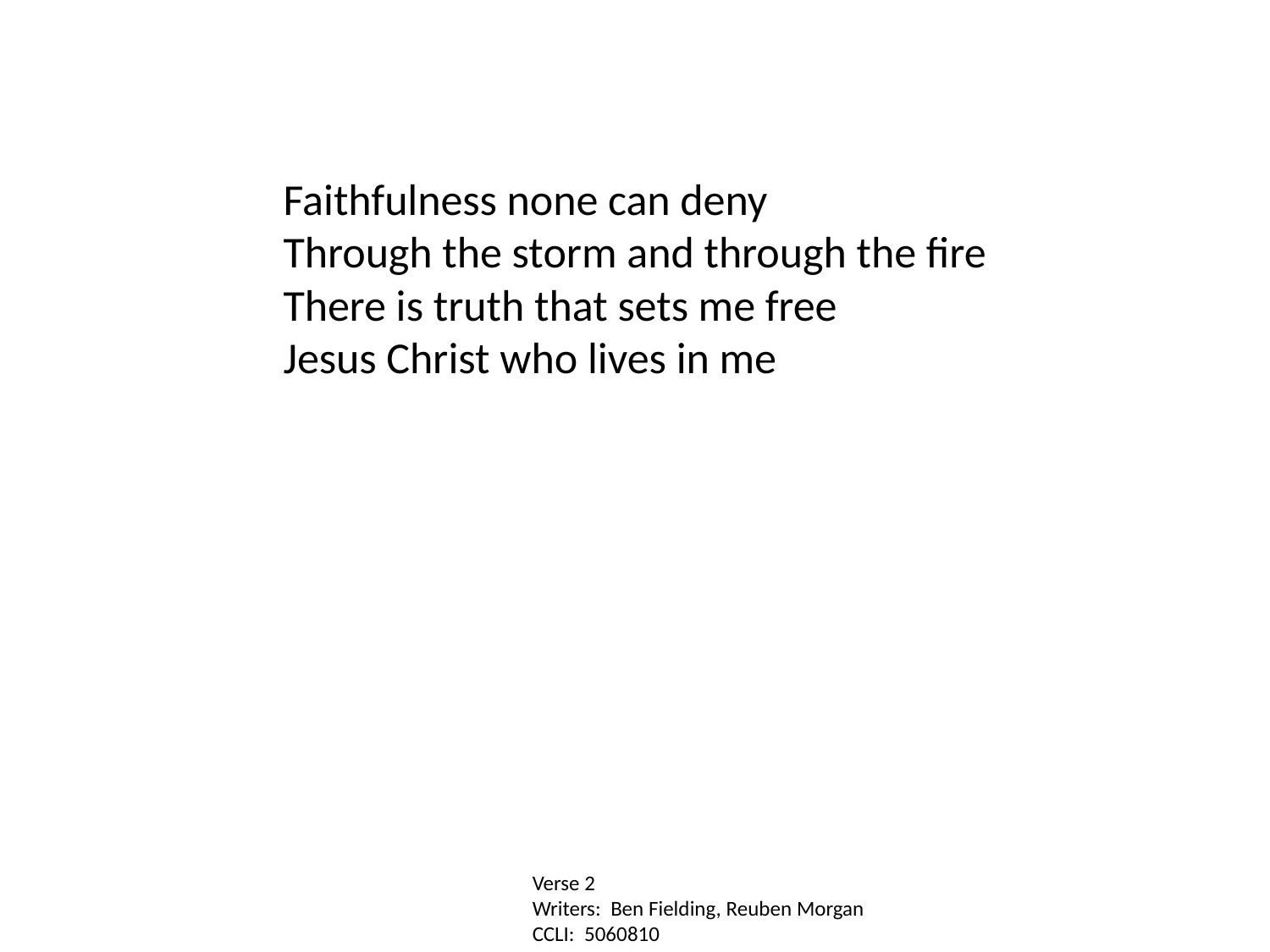

Faithfulness none can deny
Through the storm and through the fire
There is truth that sets me free
Jesus Christ who lives in me

Verse 2
Writers:  Ben Fielding, Reuben Morgan
CCLI:  5060810